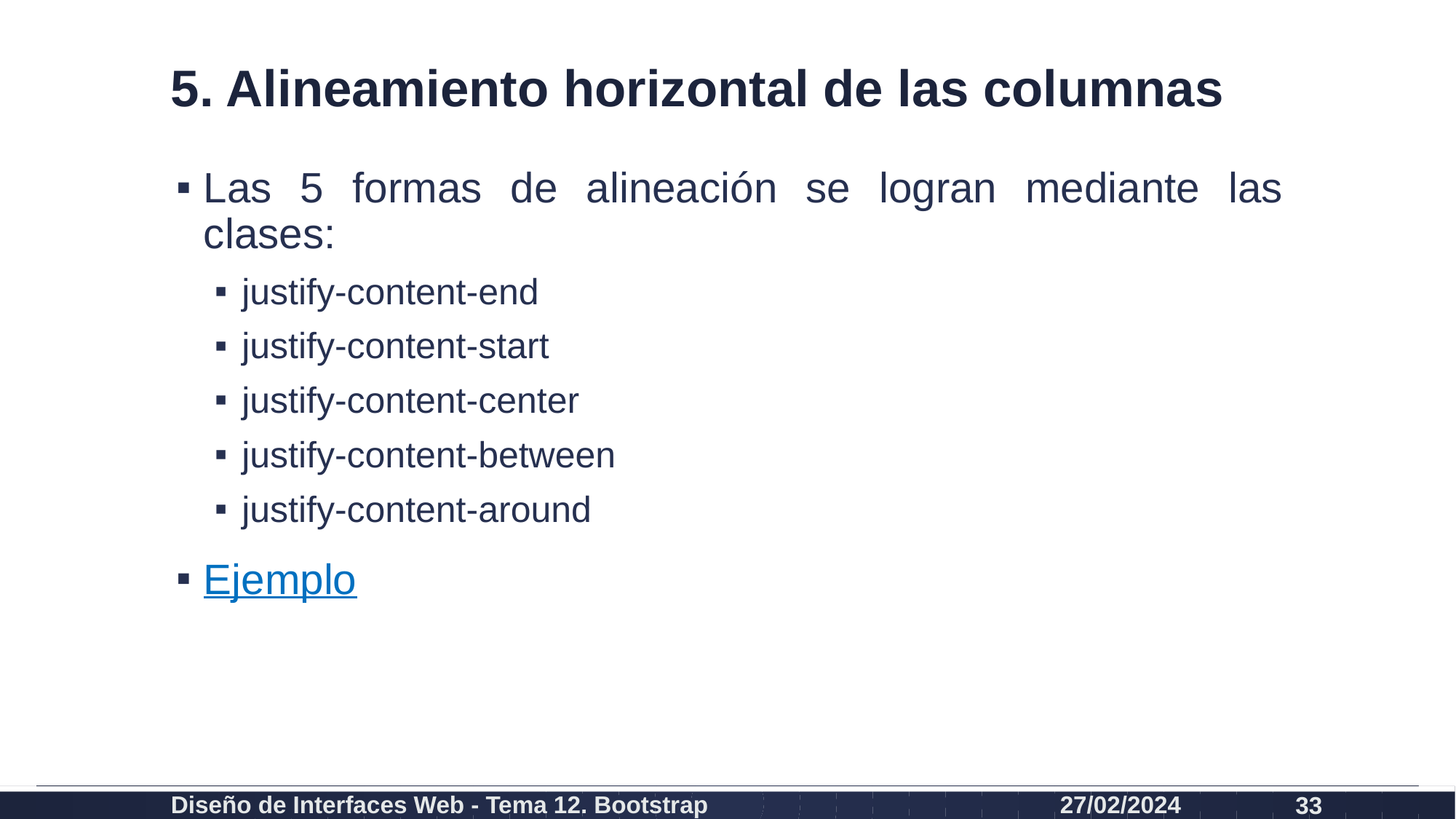

# 5. Alineamiento horizontal de las columnas
Las 5 formas de alineación se logran mediante las clases:
justify-content-end
justify-content-start
justify-content-center
justify-content-between
justify-content-around
Ejemplo

Diseño de Interfaces Web - Tema 12. Bootstrap
27/02/2024
33